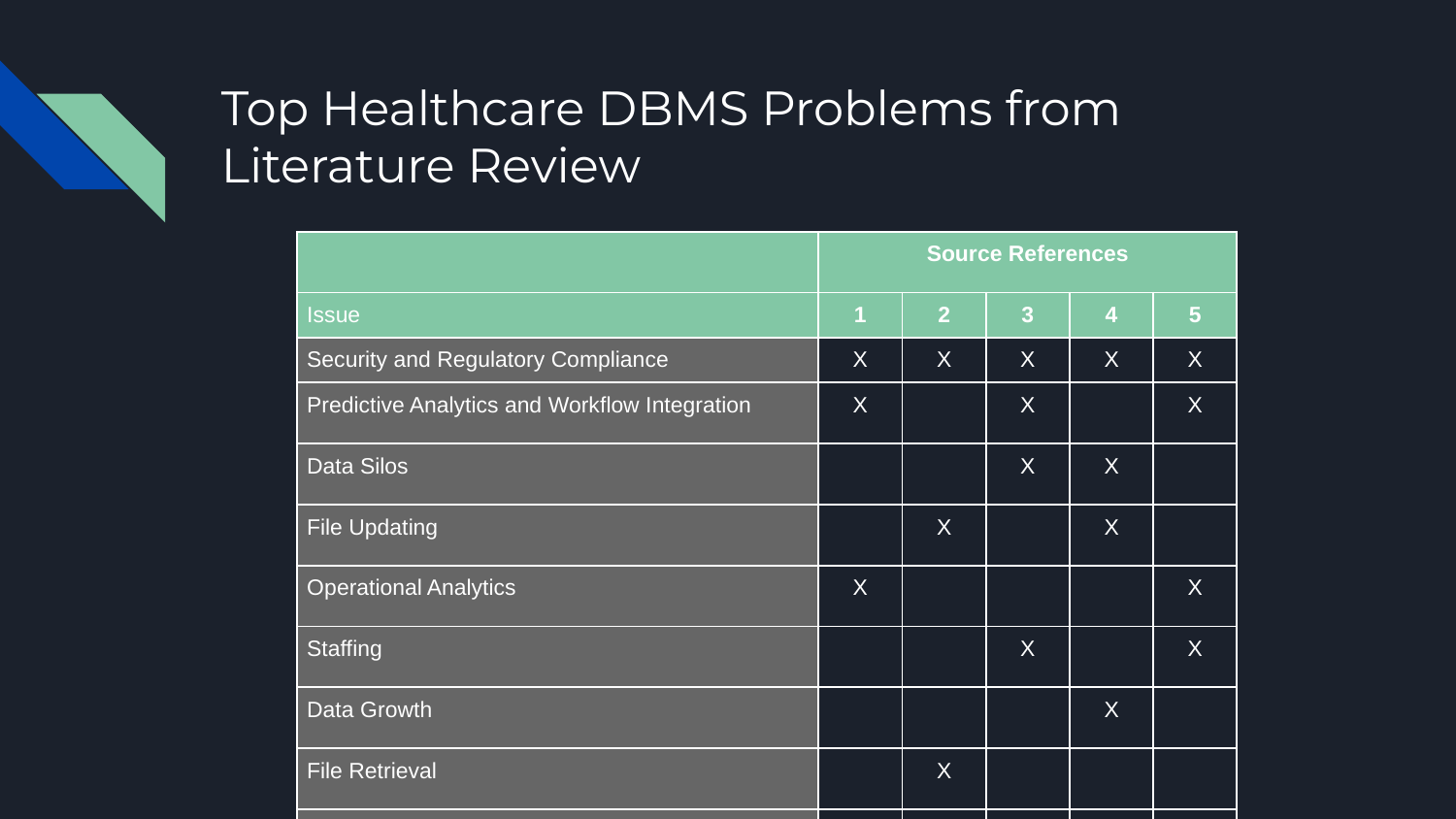

# Top Healthcare DBMS Problems from Literature Review
|  | Source References |  |  |  |  |
| --- | --- | --- | --- | --- | --- |
| Issue | 1 | 2 | 3 | 4 | 5 |
| Security and Regulatory Compliance | X | X | X | X | X |
| Predictive Analytics and Workflow Integration | X |  | X |  | X |
| Data Silos |  |  | X | X |  |
| File Updating |  | X |  | X |  |
| Operational Analytics | X |  |  |  | X |
| Staffing |  |  | X |  | X |
| Data Growth |  |  |  | X |  |
| File Retrieval |  | X |  |  |  |
| Mobile Computing | X |  |  |  |  |